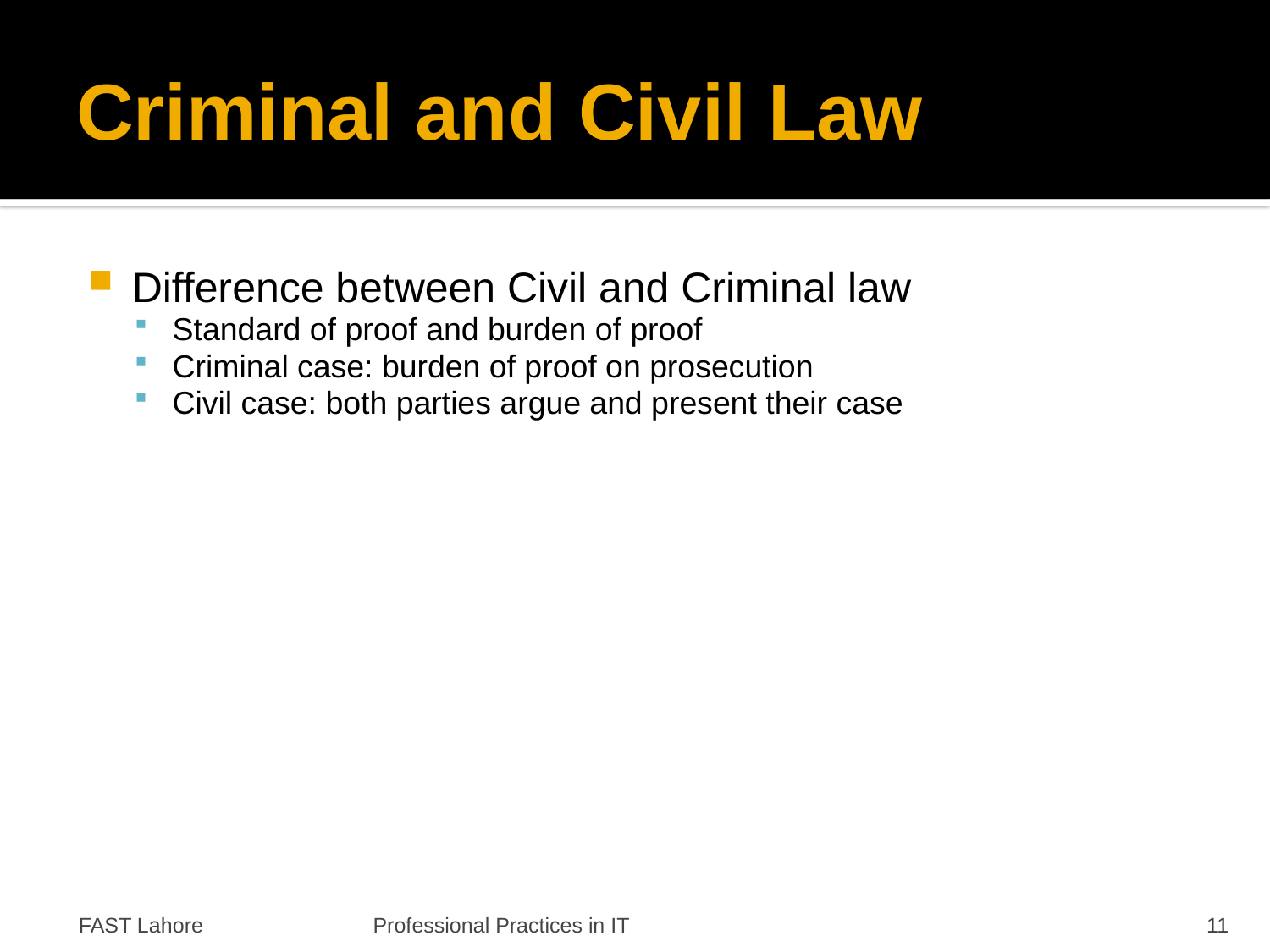

# Criminal and Civil Law
Difference between Civil and Criminal law
Standard of proof and burden of proof
Criminal case: burden of proof on prosecution
Civil case: both parties argue and present their case

FAST Lahore
Professional Practices in IT
11